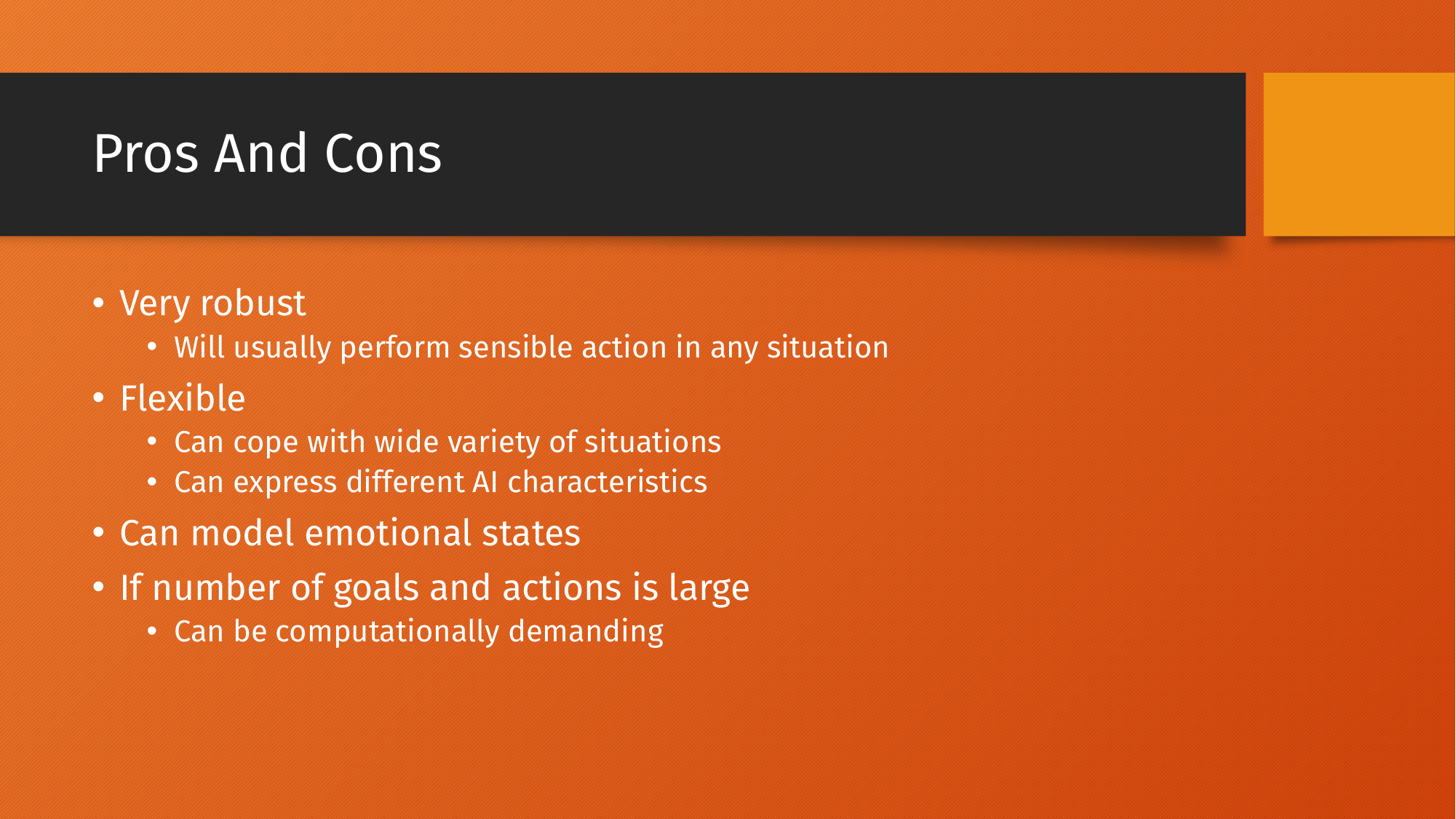

# Pros And Cons
Very robust
Will usually perform sensible action in any situation
Flexible
Can cope with wide variety of situations
Can express different AI characteristics
Can model emotional states
If number of goals and actions is large
Can be computationally demanding